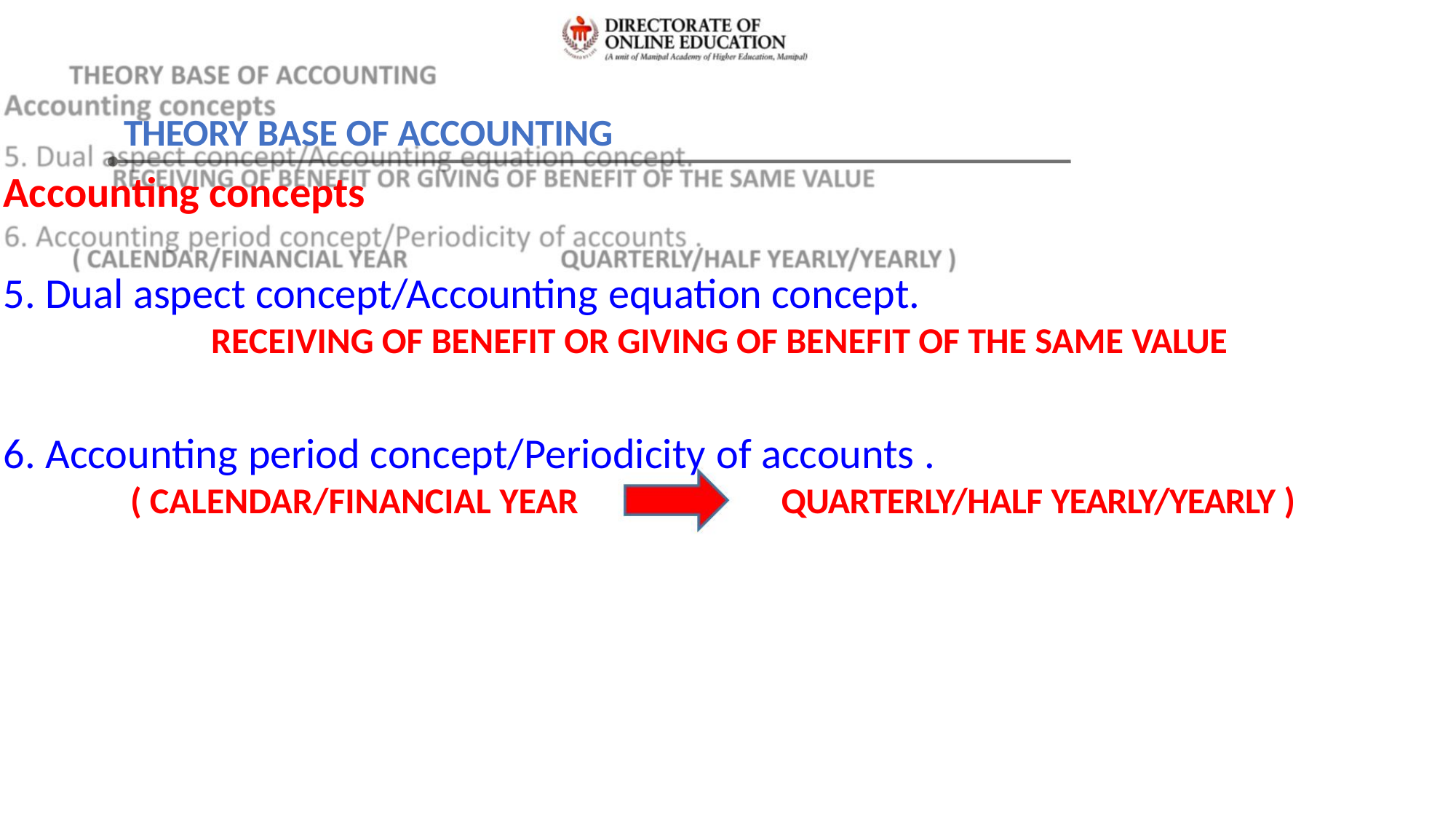

THEORY BASE OF ACCOUNTING
Accounting concepts
5. Dual aspect concept/Accounting equation concept.
RECEIVING OF BENEFIT OR GIVING OF BENEFIT OF THE SAME VALUE
6. Accounting period concept/Periodicity of accounts .
( CALENDAR/FINANCIAL YEAR
QUARTERLY/HALF YEARLY/YEARLY )